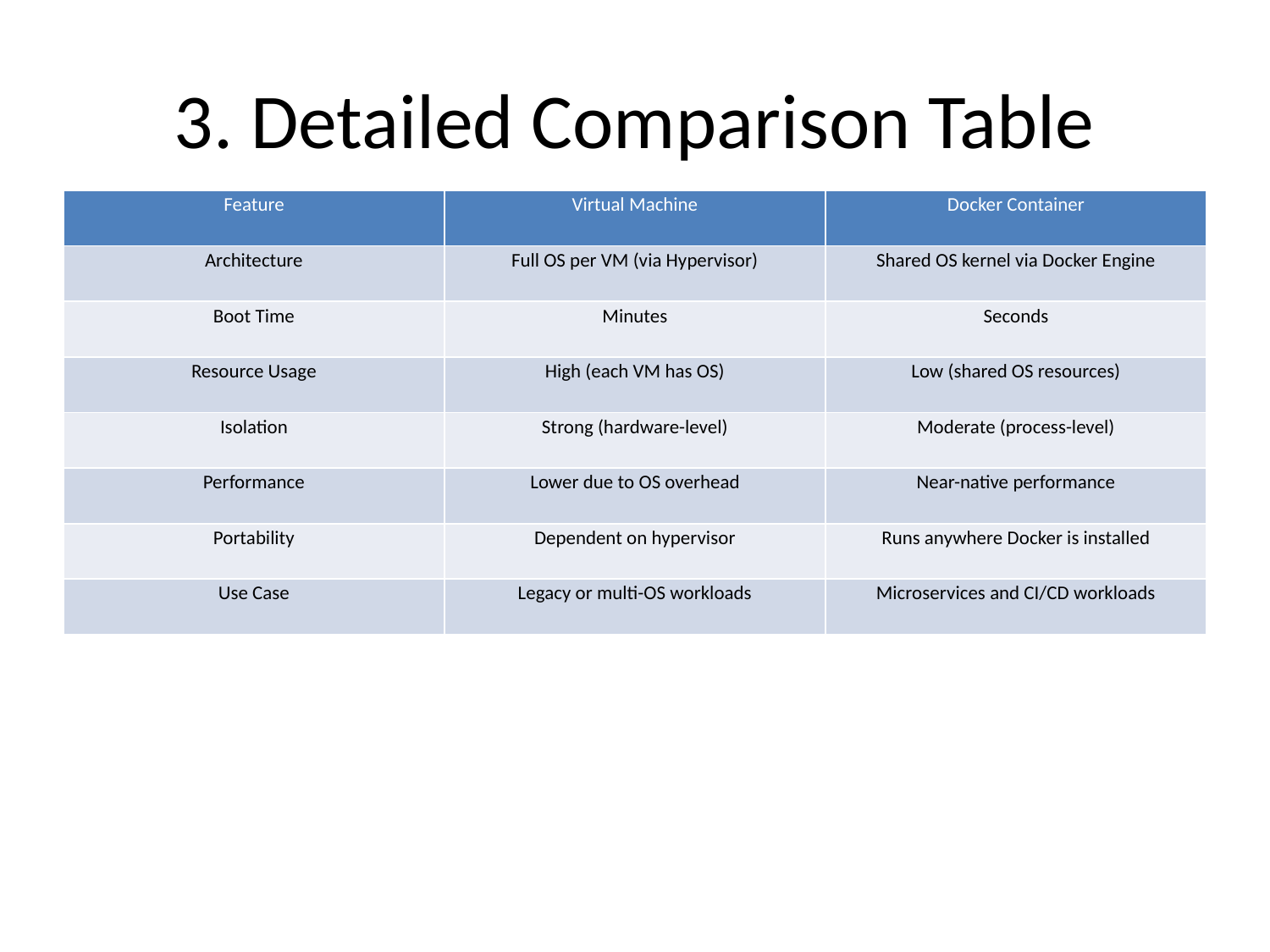

# 3. Detailed Comparison Table
| Feature | Virtual Machine | Docker Container |
| --- | --- | --- |
| Architecture | Full OS per VM (via Hypervisor) | Shared OS kernel via Docker Engine |
| Boot Time | Minutes | Seconds |
| Resource Usage | High (each VM has OS) | Low (shared OS resources) |
| Isolation | Strong (hardware-level) | Moderate (process-level) |
| Performance | Lower due to OS overhead | Near-native performance |
| Portability | Dependent on hypervisor | Runs anywhere Docker is installed |
| Use Case | Legacy or multi-OS workloads | Microservices and CI/CD workloads |